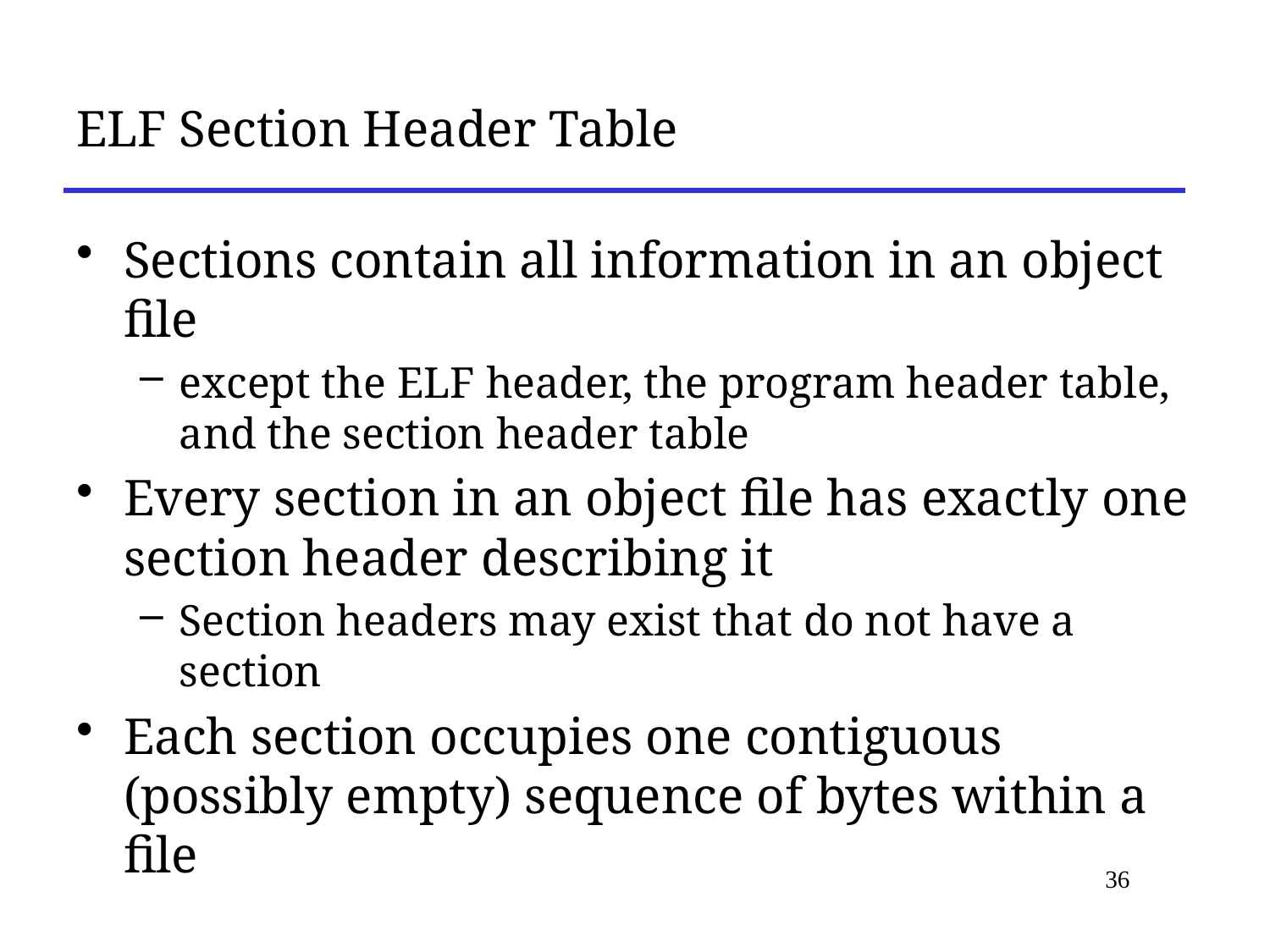

# ELF Section Header Table
Sections contain all information in an object file
except the ELF header, the program header table, and the section header table
Every section in an object file has exactly one section header describing it
Section headers may exist that do not have a section
Each section occupies one contiguous (possibly empty) sequence of bytes within a file
36